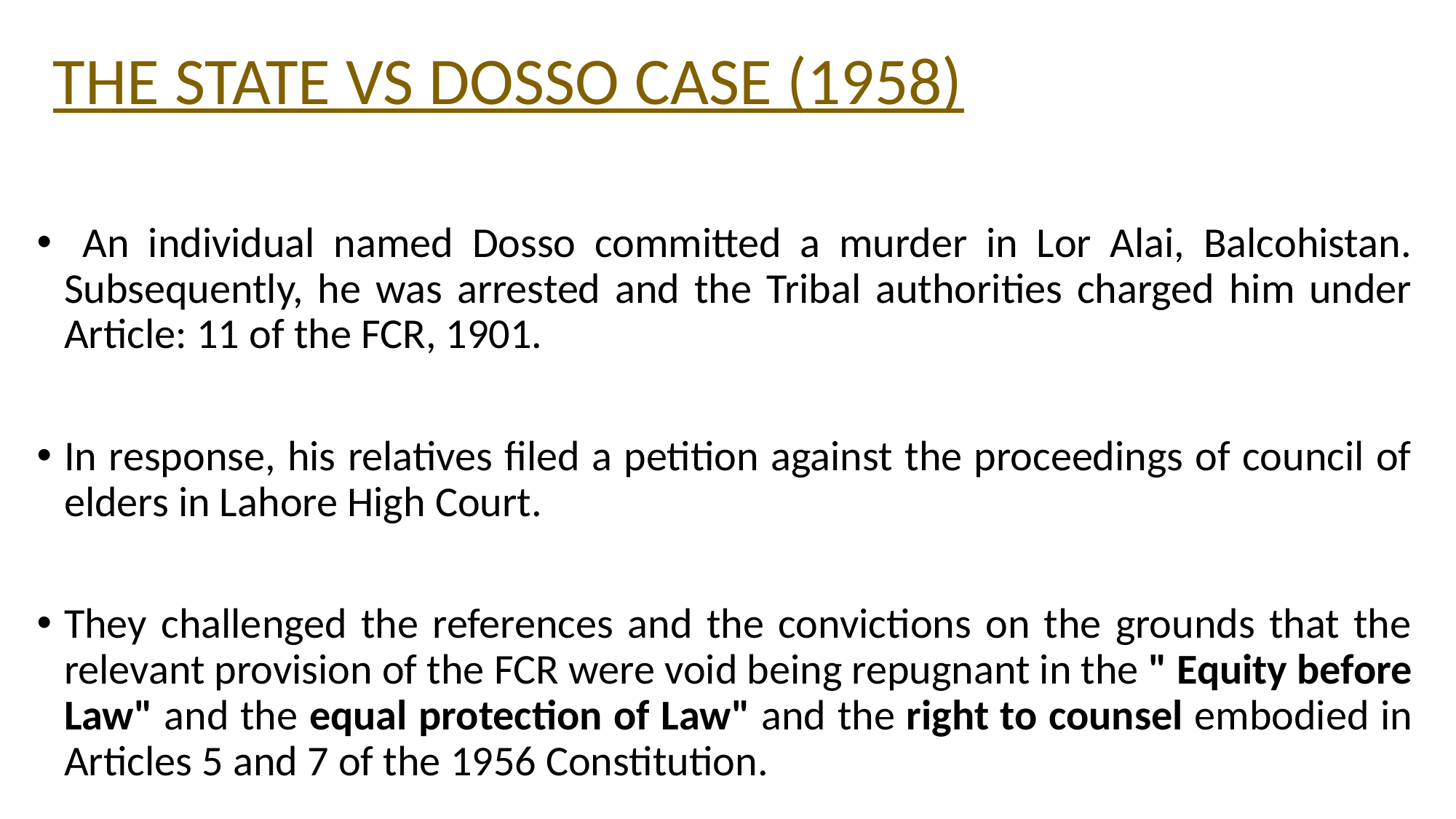

# THE STATE VS DOSSO CASE (1958)
 An individual named Dosso committed a murder in Lor Alai, Balcohistan. Subsequently, he was arrested and the Tribal authorities charged him under Article: 11 of the FCR, 1901.

In response, his relatives filed a petition against the proceedings of council of elders in Lahore High Court.

They challenged the references and the convictions on the grounds that the relevant provision of the FCR were void being repugnant in the " Equity before Law" and the equal protection of Law" and the right to counsel embodied in Articles 5 and 7 of the 1956 Constitution.